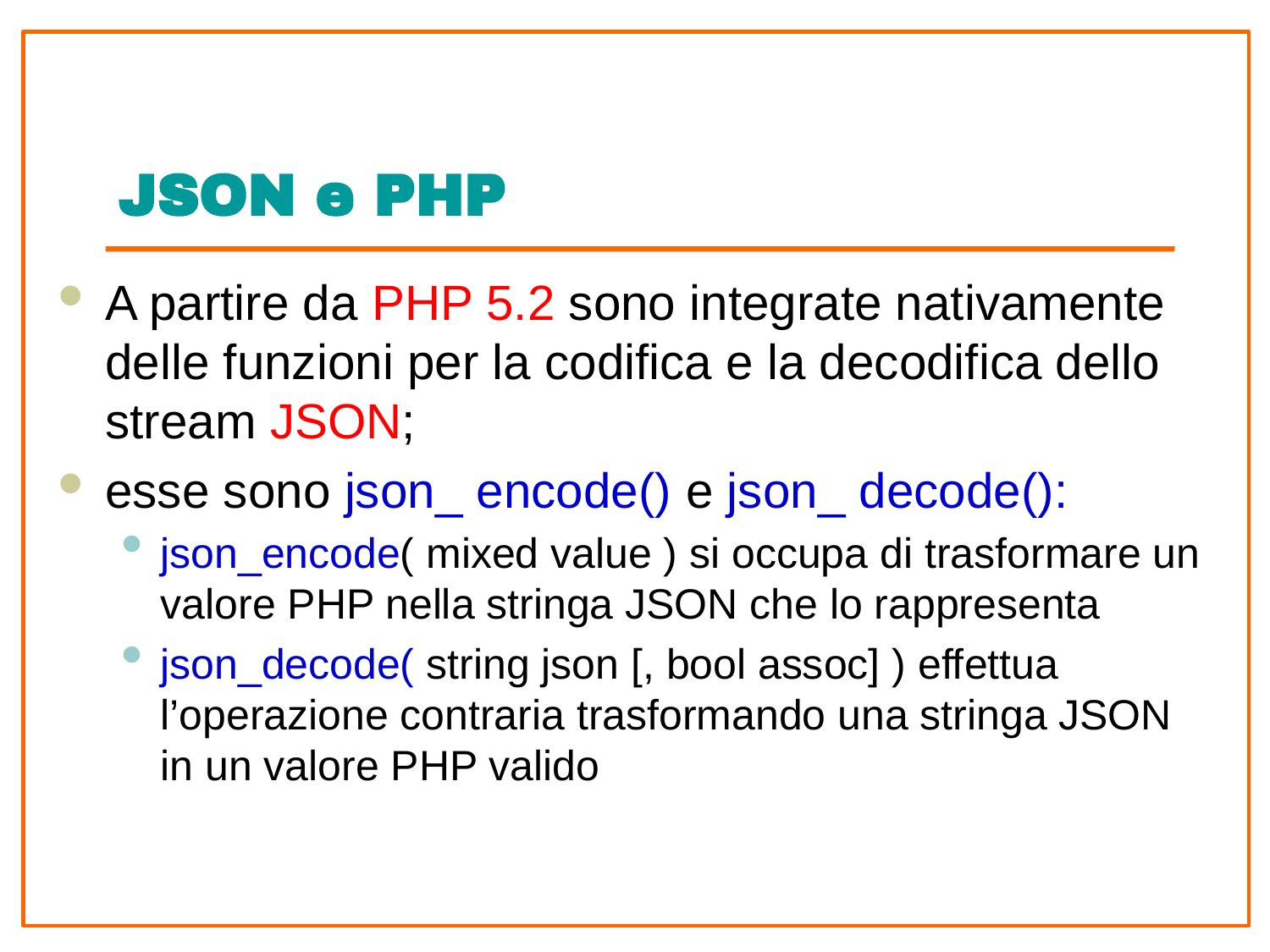

# JSON e PHP
A partire da PHP 5.2 sono integrate nativamente delle funzioni per la codifica e la decodifica dello stream JSON;
esse sono json_ encode() e json_ decode():
json_encode( mixed value ) si occupa di trasformare un valore PHP nella stringa JSON che lo rappresenta
json_decode( string json [, bool assoc] ) effettua l’operazione contraria trasformando una stringa JSON in un valore PHP valido